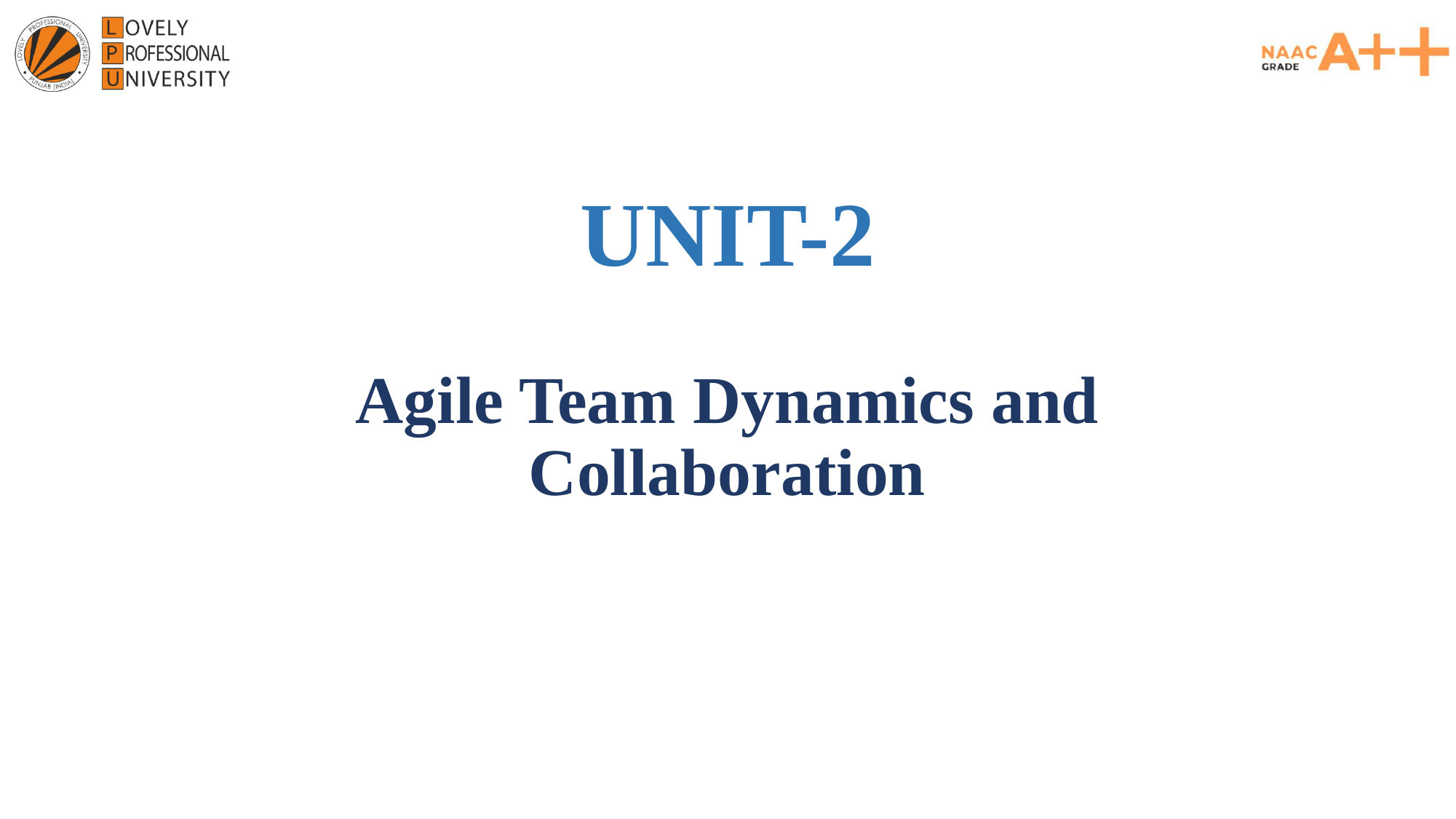

# UNIT-2
Agile Team Dynamics and Collaboration